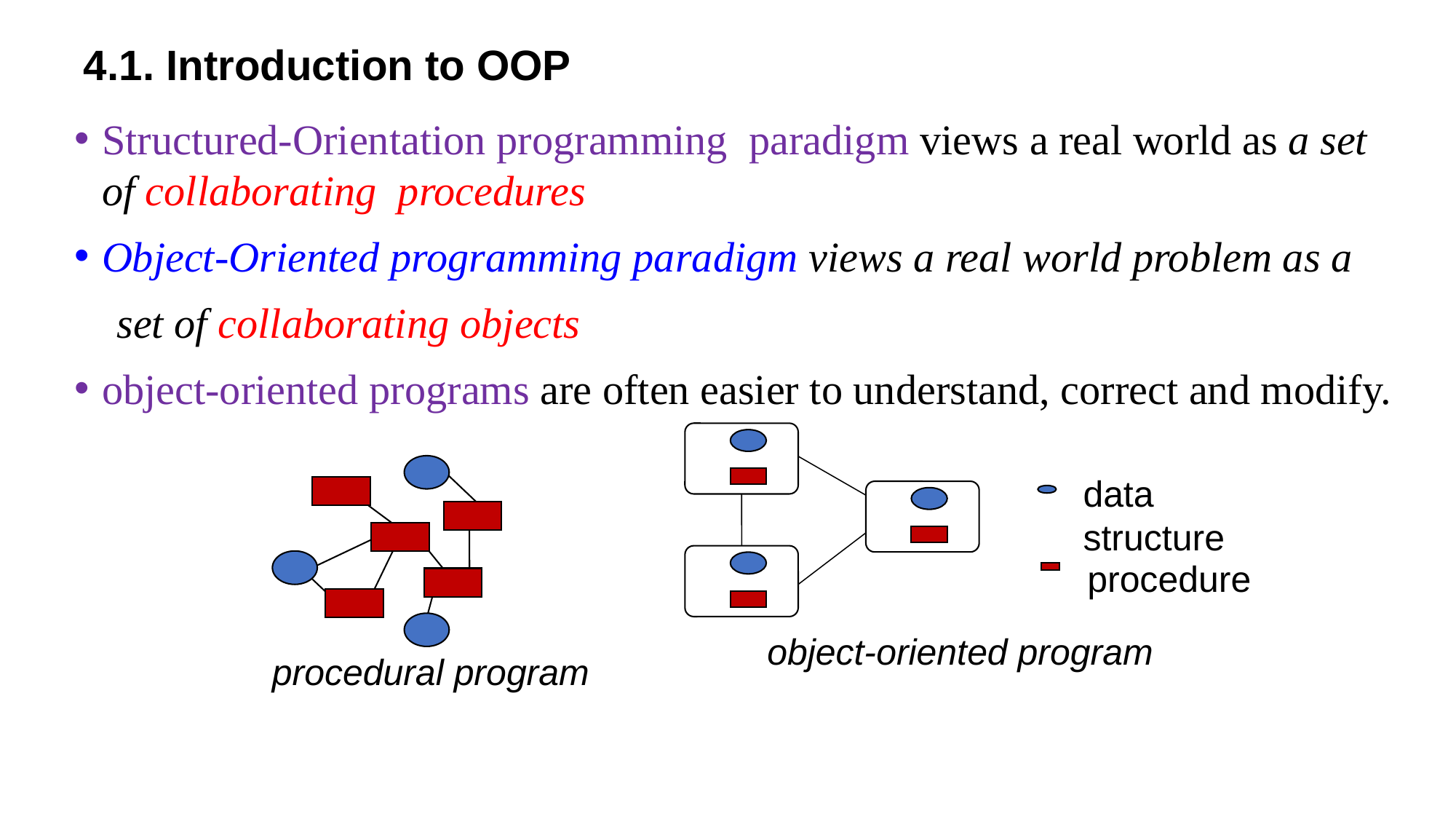

# 4.1. Introduction to OOP
Structured-Orientation programming  paradigm views a real world as a set of collaborating  procedures
Object-Oriented programming paradigm views a real world problem as a
    set of collaborating objects
object-oriented programs are often easier to understand, correct and modify.

data
structure

procedure

object-oriented program

procedural program